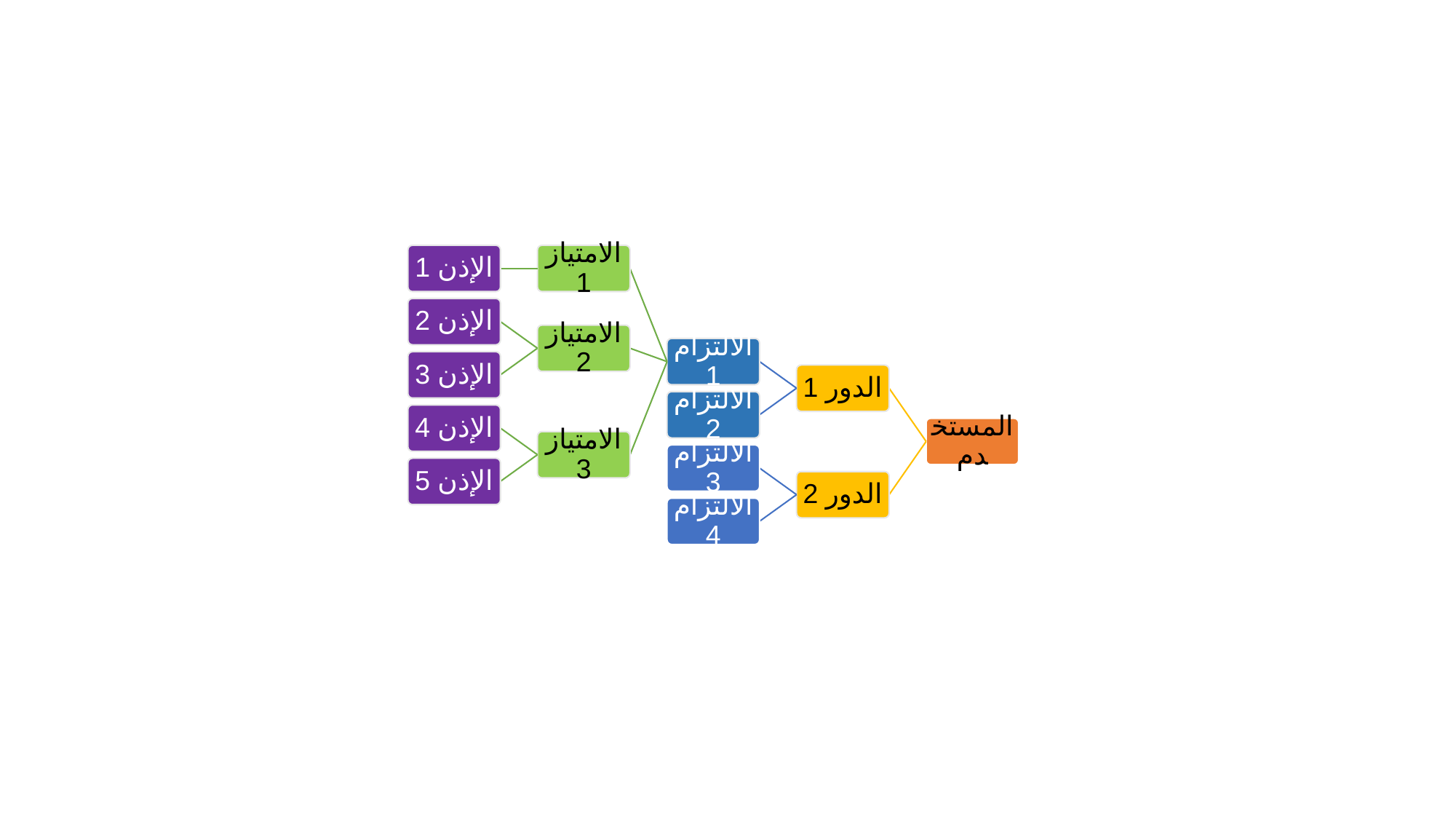

الامتياز 1
الإذن 1

الإذن 2

الامتياز 2

الالتزام 1
الإذن 3

الدور 1

الالتزام 2

الإذن 4

المستخدم
الامتياز 3

الالتزام 3
الإذن 5

الدور 2

الالتزام 4